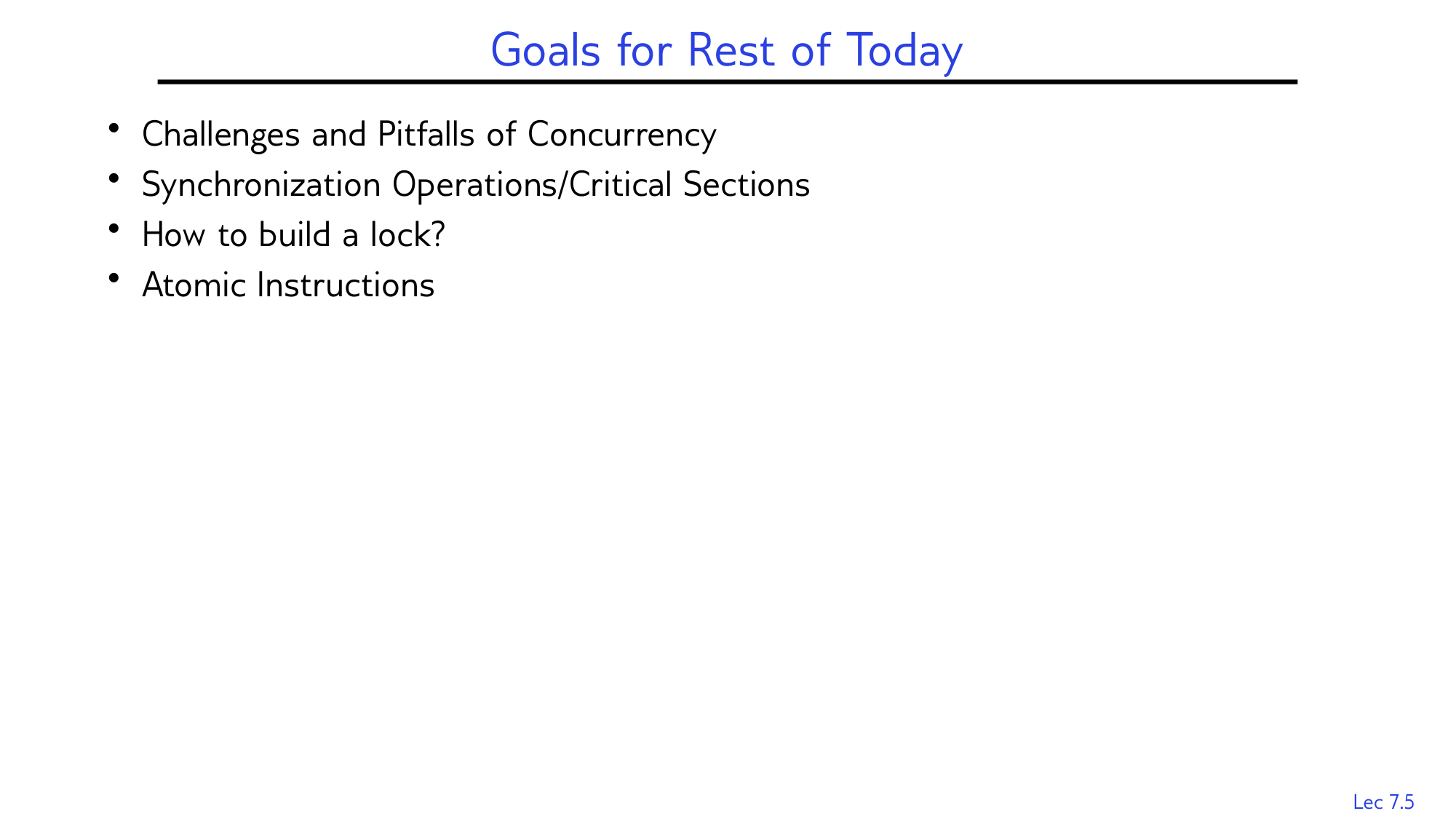

# Goals for Rest of Today
Challenges and Pitfalls of Concurrency
Synchronization Operations/Critical Sections
How to build a lock?
Atomic Instructions